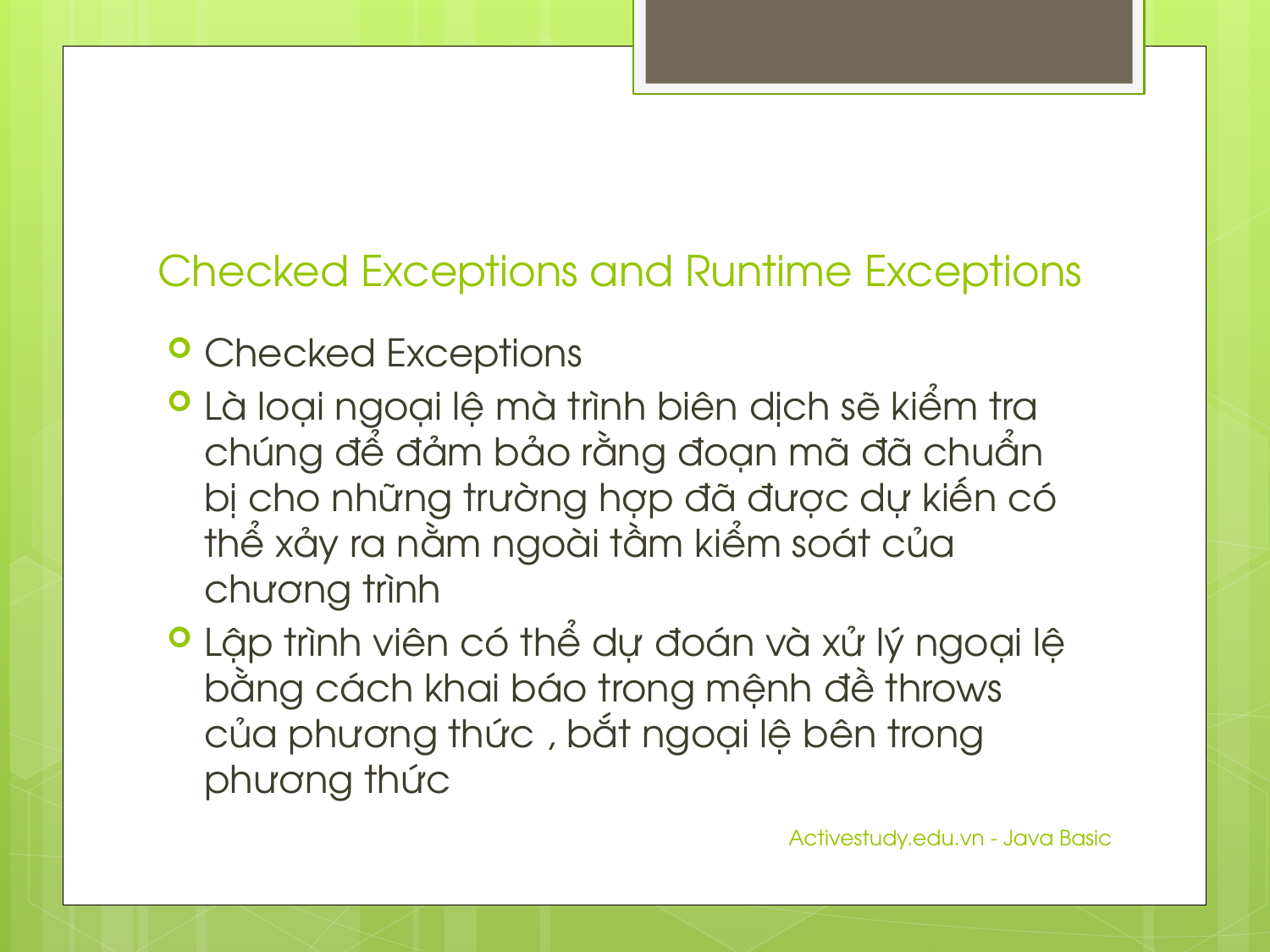

# Checked Exceptions and Runtime Exceptions
Checked Exceptions
Là loại ngoại lệ mà trình biên dịch sẽ kiểm tra chúng để đảm bảo rằng đoạn mã đã chuẩn bị cho những trường hợp đã được dự kiến có thể xảy ra nằm ngoài tầm kiểm soát của chương trình
Lập trình viên có thể dự đoán và xử lý ngoại lệ bằng cách khai báo trong mệnh đề throws của phương thức , bắt ngoại lệ bên trong phương thức
Activestudy.edu.vn - Java Basic